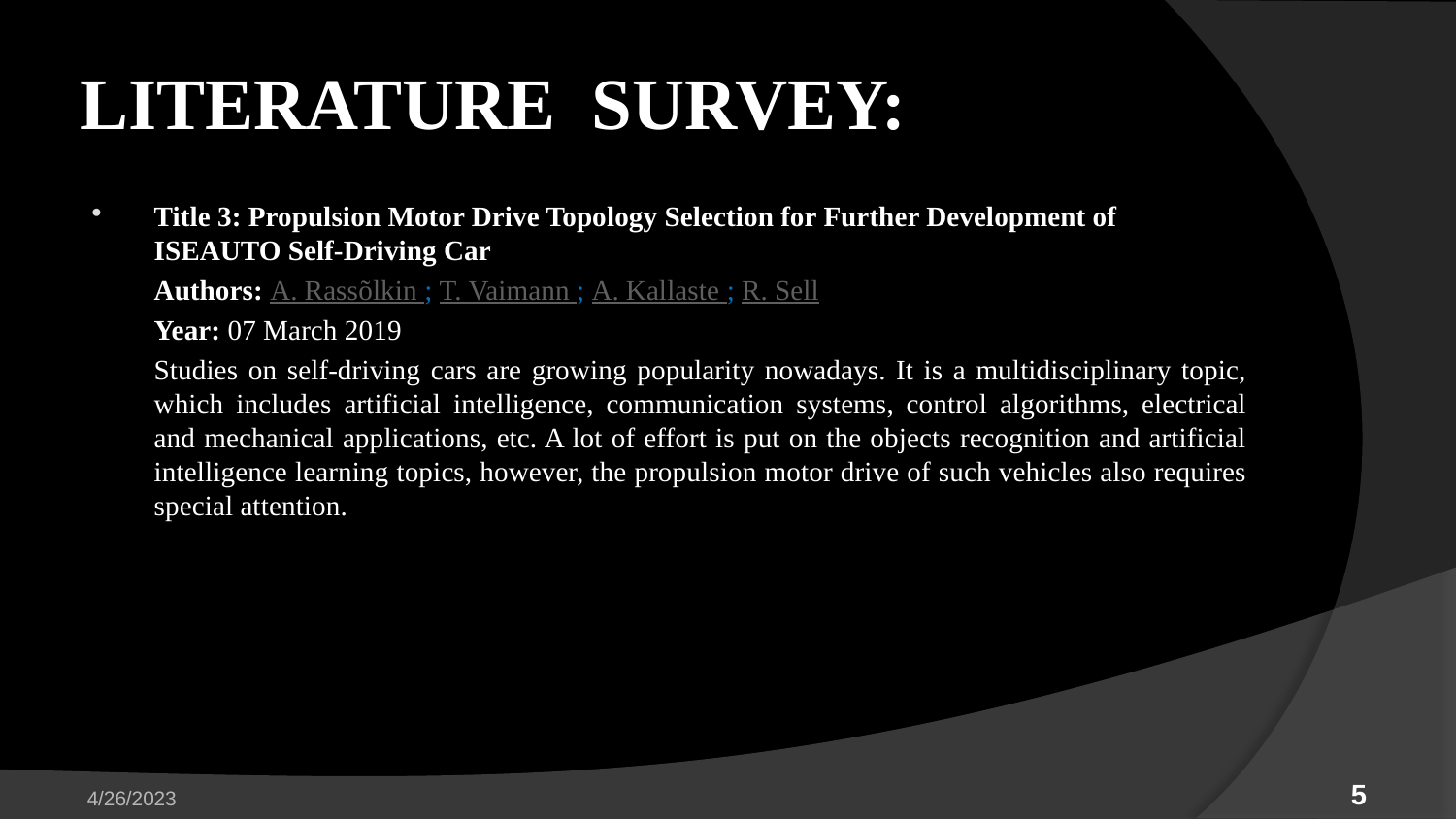

# LITERATURE  SURVEY:
Title 3: Propulsion Motor Drive Topology Selection for Further Development of ISEAUTO Self-Driving Car
	Authors: A. Rassõlkin ; T. Vaimann ; A. Kallaste ; R. Sell
	Year: 07 March 2019
	Studies on self-driving cars are growing popularity nowadays. It is a multidisciplinary topic, which includes artificial intelligence, communication systems, control algorithms, electrical and mechanical applications, etc. A lot of effort is put on the objects recognition and artificial intelligence learning topics, however, the propulsion motor drive of such vehicles also requires special attention.
4/26/2023
5